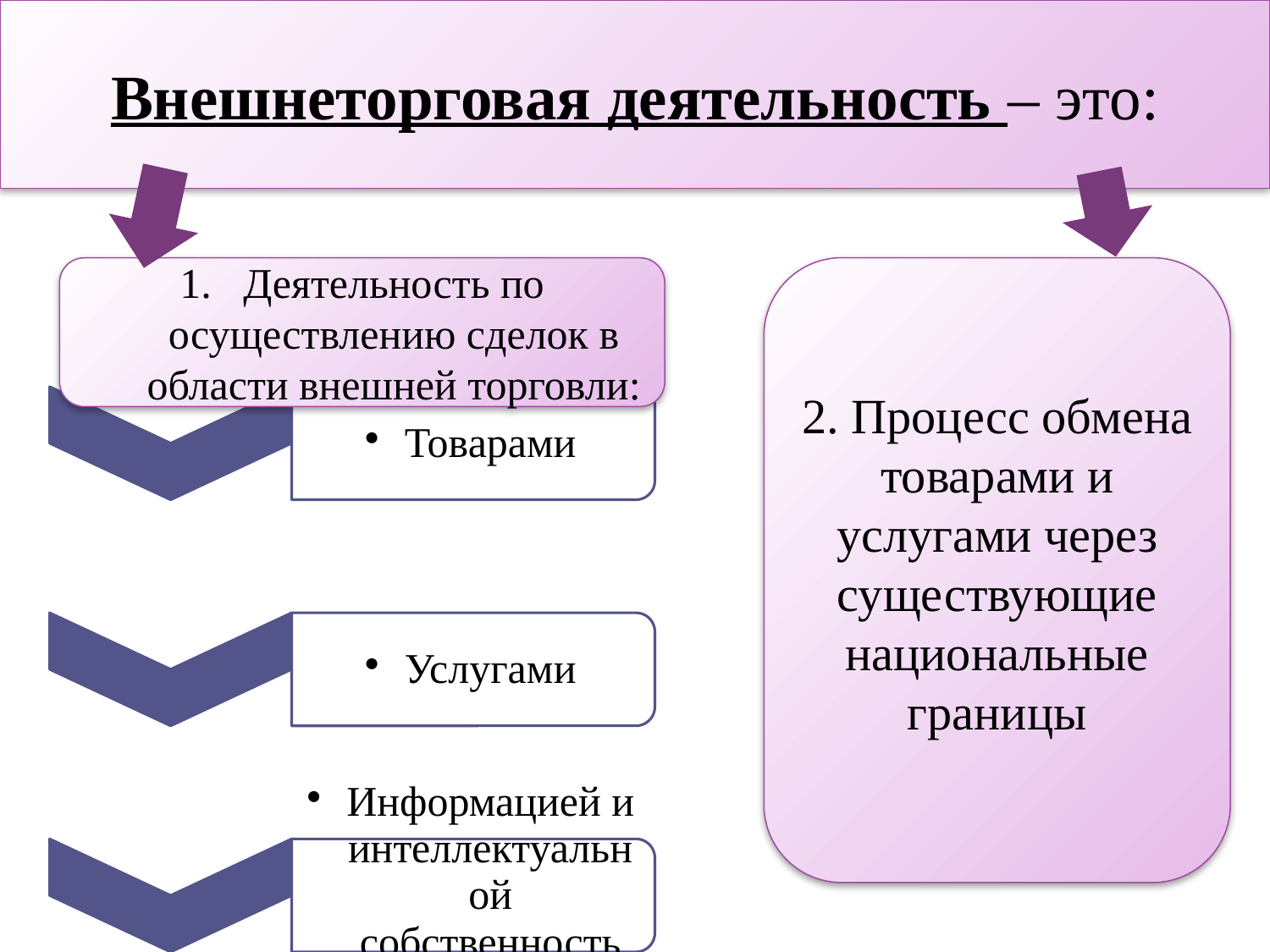

Внешнеторговая деятельность – это:

Деятельность по осуществлению сделок в области внешней торговли:

2. Процесс обмена товарами и услугами через существующие национальные границы

Товарами
Услугами